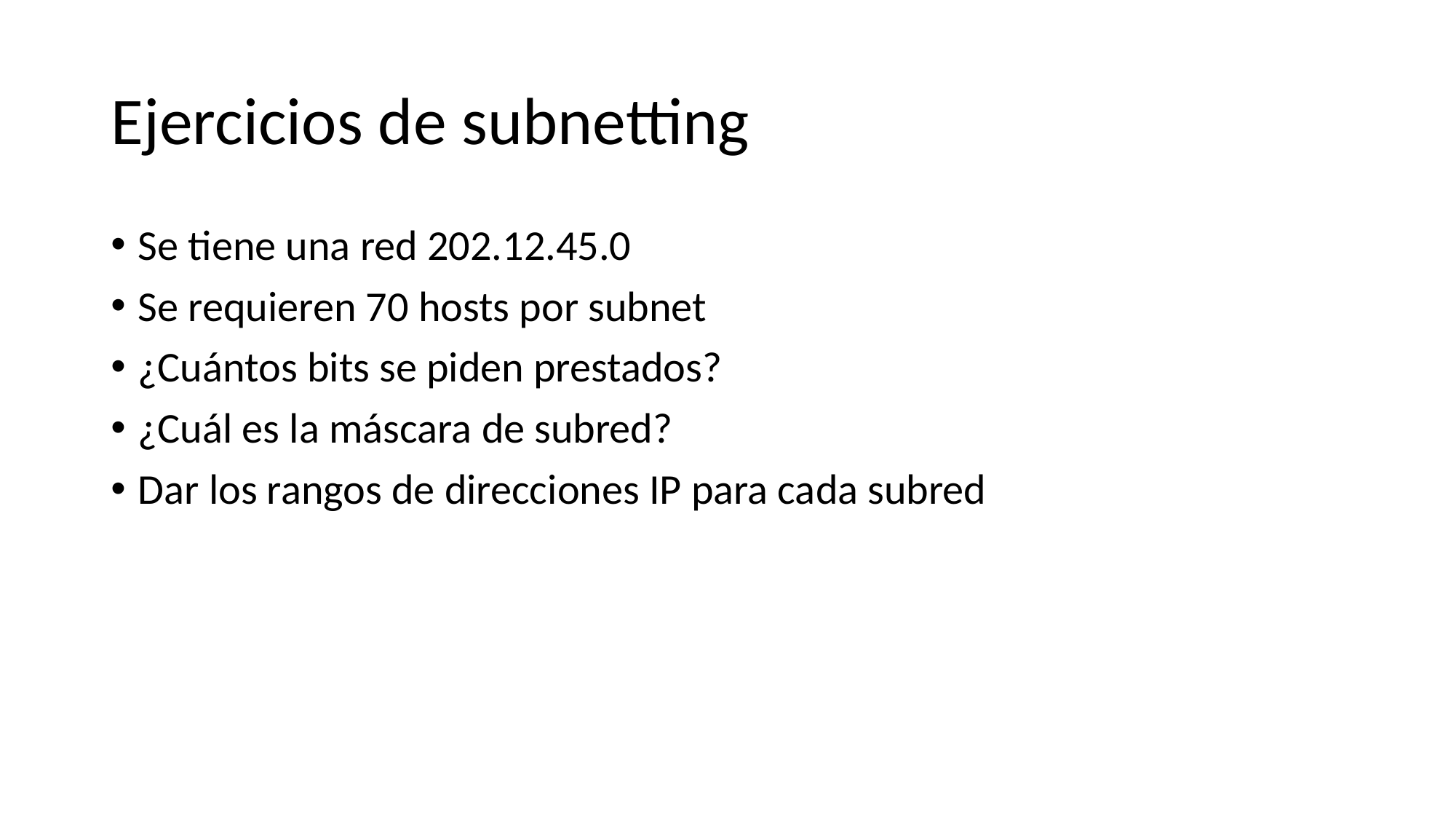

# Ejercicios de subnetting
Se tiene una red 202.12.45.0
Se requieren 70 hosts por subnet
¿Cuántos bits se piden prestados?
¿Cuál es la máscara de subred?
Dar los rangos de direcciones IP para cada subred